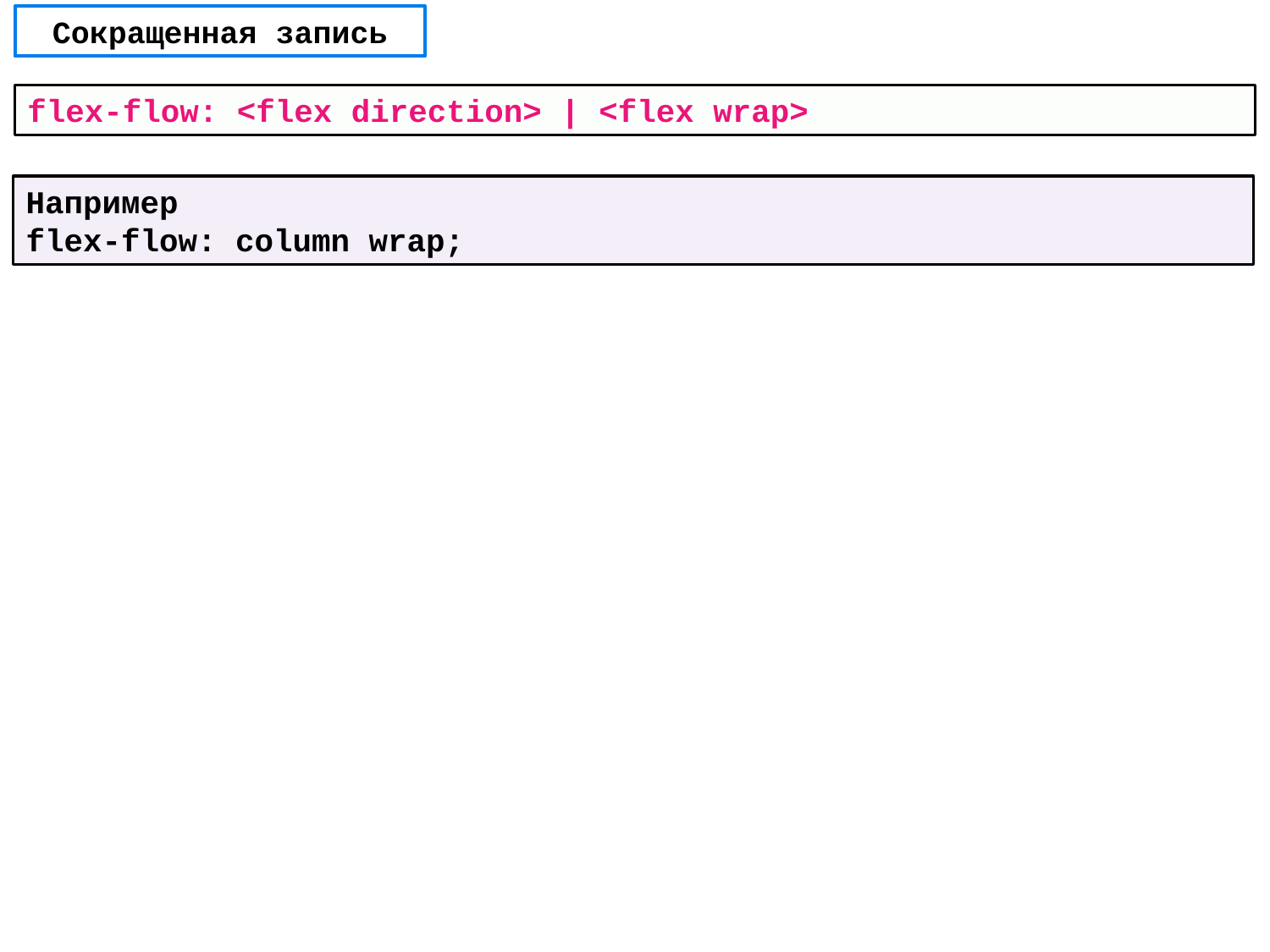

# Сокращенная запись
flex-flow: <flex direction> | <flex wrap>
Например
flex-flow: column wrap;